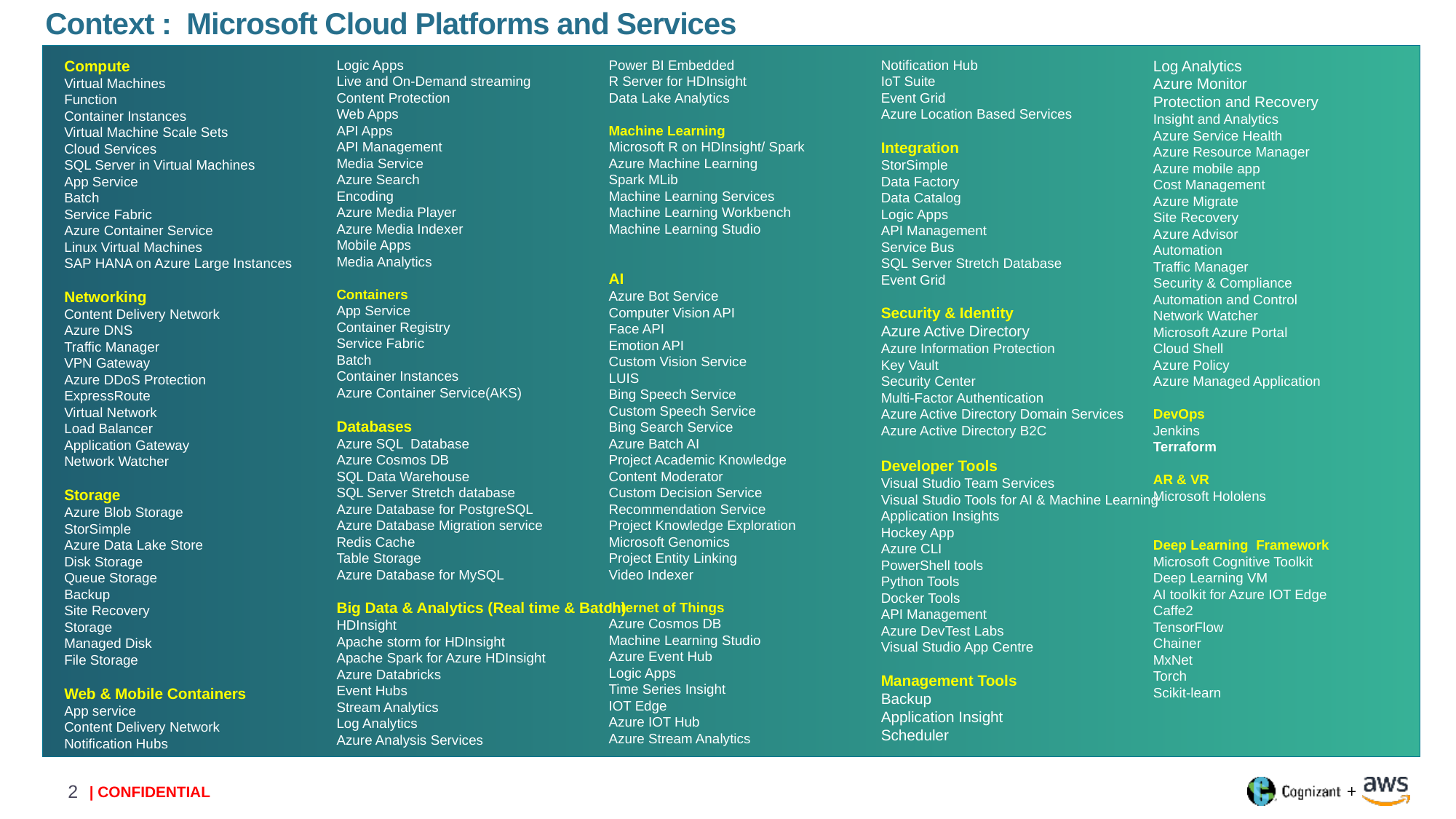

# Context :  Microsoft Cloud Platforms and Services
Compute
Virtual Machines
Function
Container Instances
Virtual Machine Scale Sets
Cloud Services
SQL Server in Virtual Machines
App Service
Batch
Service Fabric
Azure Container Service
Linux Virtual Machines
SAP HANA on Azure Large Instances

Networking
Content Delivery Network
Azure DNS
Traffic Manager
VPN Gateway
Azure DDoS Protection
ExpressRoute
Virtual Network
Load Balancer
Application Gateway
Network Watcher

Storage
Azure Blob Storage
StorSimple
Azure Data Lake Store
Disk Storage
Queue Storage
Backup
Site Recovery
Storage
Managed Disk
File Storage

Web & Mobile Containers
App service
Content Delivery Network
Notification Hubs
Logic Apps
Live and On-Demand streaming
Content Protection
Web Apps
API Apps
API Management
Media Service
Azure Search
Encoding
Azure Media Player
Azure Media Indexer
Mobile Apps
Media Analytics

Containers
App Service
Container Registry
Service Fabric
Batch
Container Instances
Azure Container Service(AKS)

Databases
Azure SQL  Database
Azure Cosmos DB
SQL Data Warehouse
SQL Server Stretch database
Azure Database for PostgreSQL
Azure Database Migration service
Redis Cache
Table Storage
Azure Database for MySQL

Big Data & Analytics (Real time & Batch)
HDInsight
Apache storm for HDInsight
Apache Spark for Azure HDInsight
Azure Databricks
Event Hubs
Stream Analytics
Log Analytics
Azure Analysis Services
Power BI Embedded
R Server for HDInsight
Data Lake Analytics

Machine Learning
Microsoft R on HDInsight/ Spark
Azure Machine Learning
Spark MLib
Machine Learning Services
Machine Learning Workbench
Machine Learning Studio

AI
Azure Bot Service
Computer Vision API
Face API
Emotion API
Custom Vision Service
LUIS
Bing Speech Service
Custom Speech Service
Bing Search Service
Azure Batch AI
Project Academic Knowledge
Content Moderator
Custom Decision Service
Recommendation Service
Project Knowledge Exploration
Microsoft Genomics
Project Entity Linking
Video Indexer

Internet of Things
Azure Cosmos DB
Machine Learning Studio
Azure Event Hub
Logic Apps
Time Series Insight
IOT Edge
Azure IOT Hub
Azure Stream Analytics
Notification Hub
IoT Suite
Event Grid
Azure Location Based Services

Integration
StorSimple
Data Factory
Data Catalog
Logic Apps
API Management
Service Bus
SQL Server Stretch Database
Event Grid

Security & Identity
Azure Active Directory
Azure Information Protection
Key Vault
Security Center
Multi-Factor Authentication
Azure Active Directory Domain Services
Azure Active Directory B2C

Developer Tools
Visual Studio Team Services
Visual Studio Tools for AI & Machine Learning
Application Insights
Hockey App
Azure CLI
PowerShell tools
Python Tools
Docker Tools
API Management
Azure DevTest Labs
Visual Studio App Centre

Management Tools
Backup
Application Insight
Scheduler
Log Analytics
Azure Monitor
Protection and Recovery
Insight and Analytics
Azure Service Health
Azure Resource Manager
Azure mobile app
Cost Management
Azure Migrate
Site Recovery
Azure Advisor
Automation
Traffic Manager
Security & Compliance
Automation and Control
Network Watcher
Microsoft Azure Portal
Cloud Shell
Azure Policy
Azure Managed Application

DevOps
Jenkins
Terraform

AR & VR
Microsoft Hololens

Deep Learning  Framework
Microsoft Cognitive Toolkit
Deep Learning VM
AI toolkit for Azure IOT Edge
Caffe2
TensorFlow
Chainer
MxNet
Torch
Scikit-learn